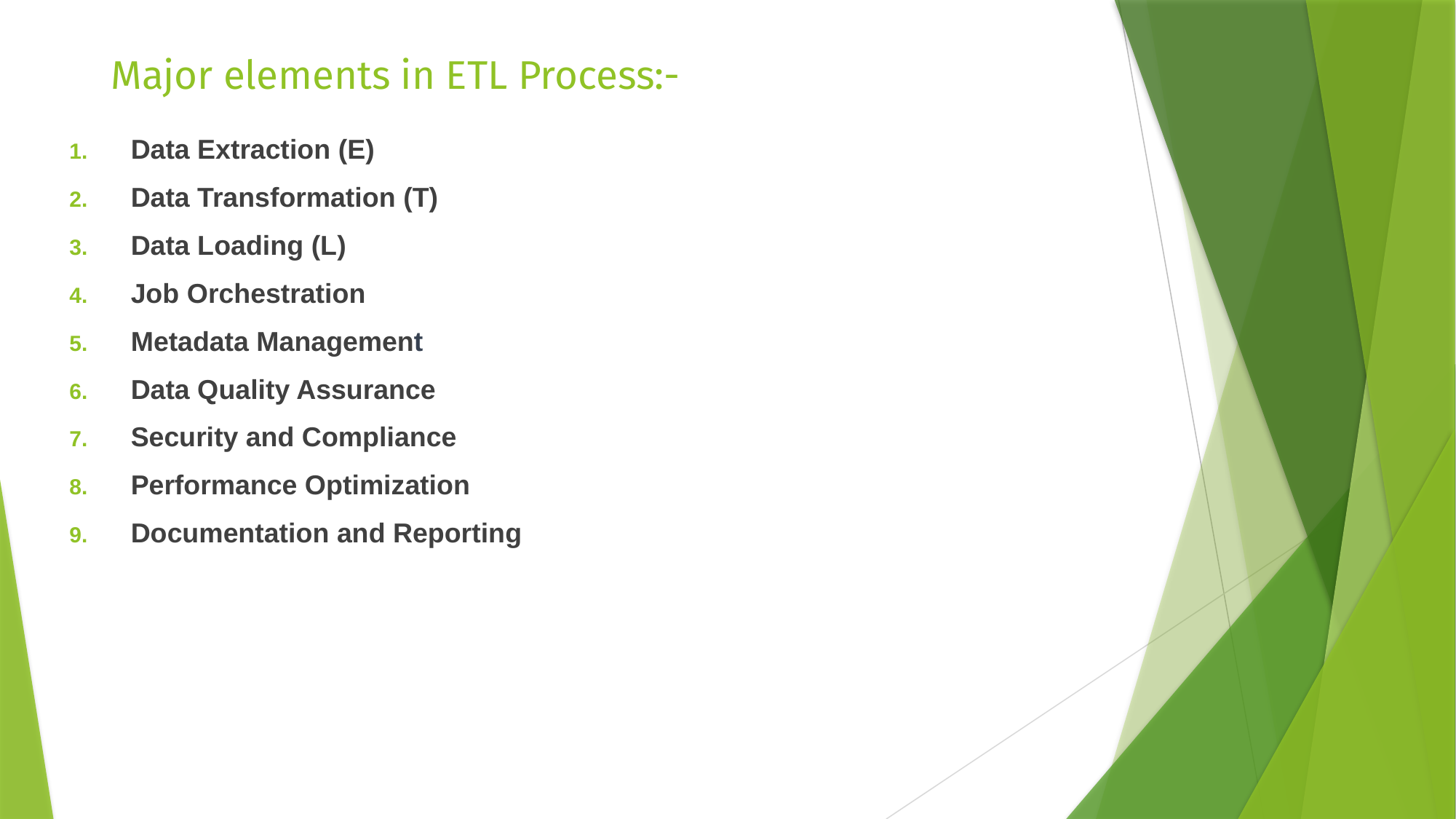

# Major elements in ETL Process:-
Data Extraction (E)
Data Transformation (T)
Data Loading (L)
Job Orchestration
Metadata Management
Data Quality Assurance
Security and Compliance
Performance Optimization
Documentation and Reporting